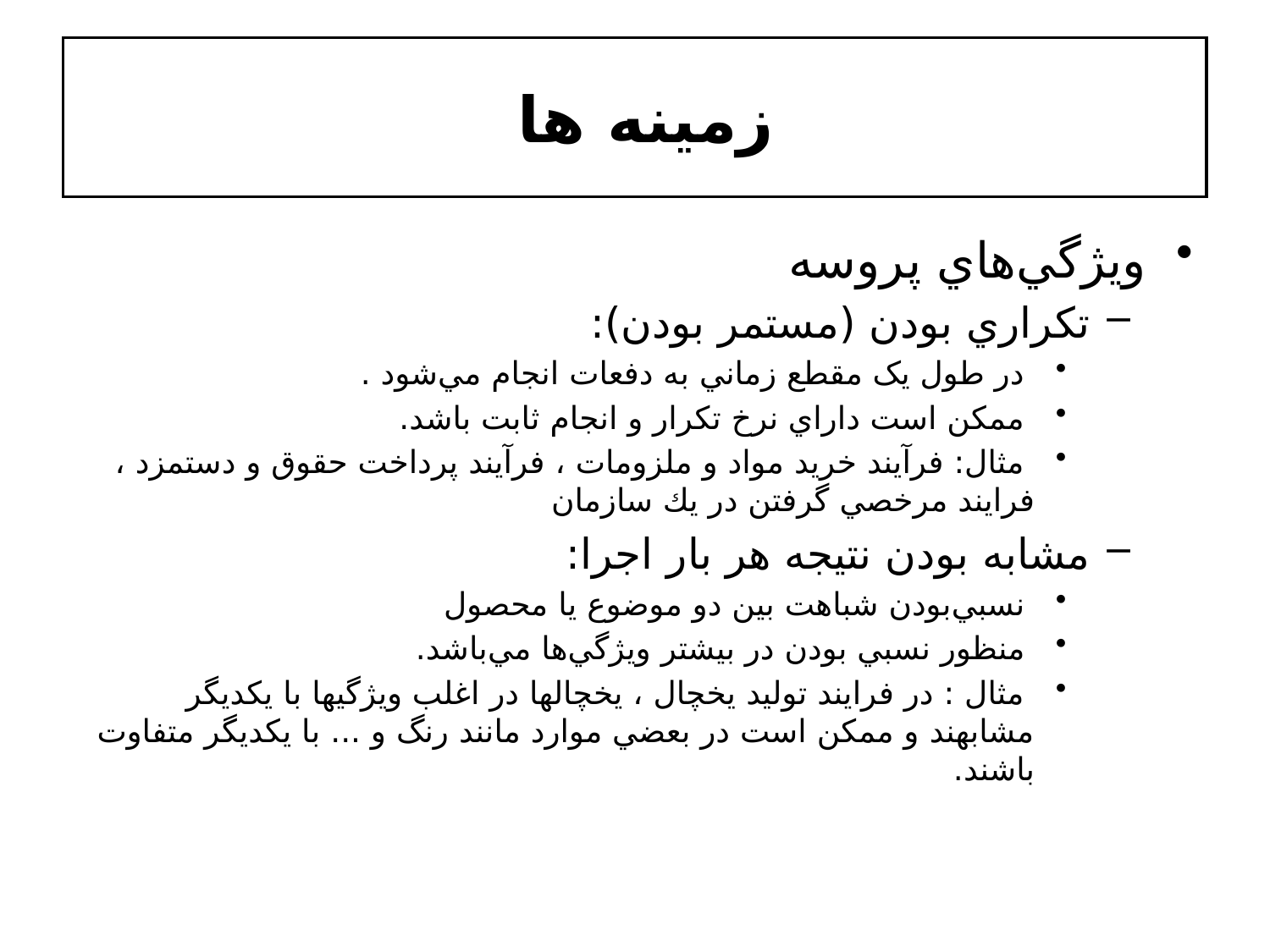

# زمينه ها
ويژگي‌هاي پروسه
تكراري بودن (مستمر بودن):
 در طول يک مقطع زماني به دفعات انجام مي‌شود .
 ممکن است داراي نرخ تکرار و انجام ثابت باشد.
 مثال: فرآيند خريد مواد و ملزومات ، فرآيند پرداخت حقوق و دستمزد ، فرايند مرخصي گرفتن در يك سازمان
مشابه بودن نتيجه هر بار اجرا:
 نسبي‌بودن شباهت بين دو موضوع يا محصول
 منظور نسبي بودن در بيشتر ويژگي‌ها مي‌باشد.
 مثال : در فرايند توليد يخچال ، يخچالها در اغلب ويژگيها با يكديگر مشابهند و ممكن است در بعضي موارد مانند رنگ و ... با يكديگر متفاوت باشند.